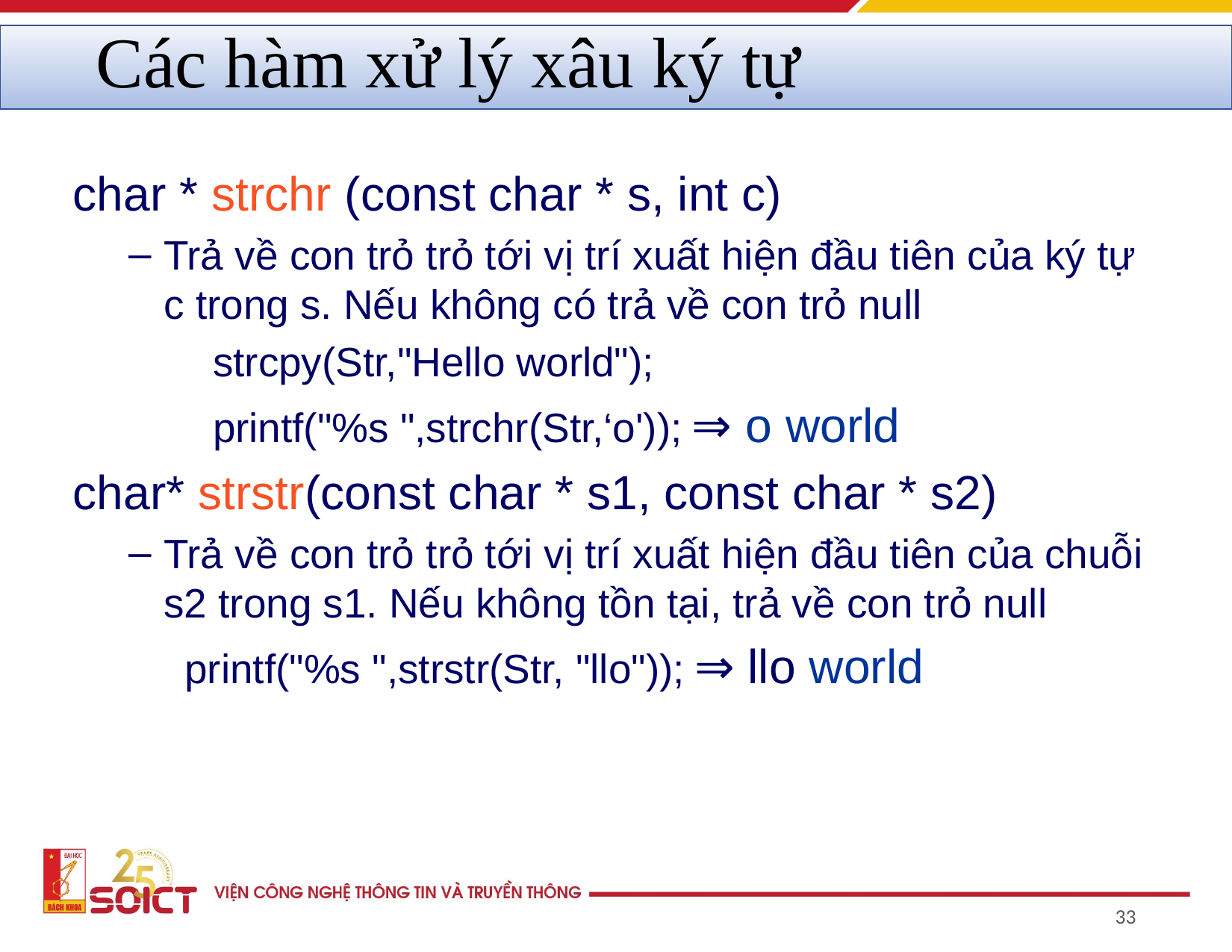

# Các hàm xử lý xâu ký tự

char * strchr (const char * s, int c)
Trả về con trỏ trỏ tới vị trí xuất hiện đầu tiên của ký tự c trong s. Nếu không có trả về con trỏ null
	strcpy(Str,"Hello world");
	printf("%s ",strchr(Str,‘o')); ⇒ o world
char* strstr(const char * s1, const char * s2)
Trả về con trỏ trỏ tới vị trí xuất hiện đầu tiên của chuỗi s2 trong s1. Nếu không tồn tại, trả về con trỏ null
printf("%s ",strstr(Str, "llo")); ⇒ llo world
33